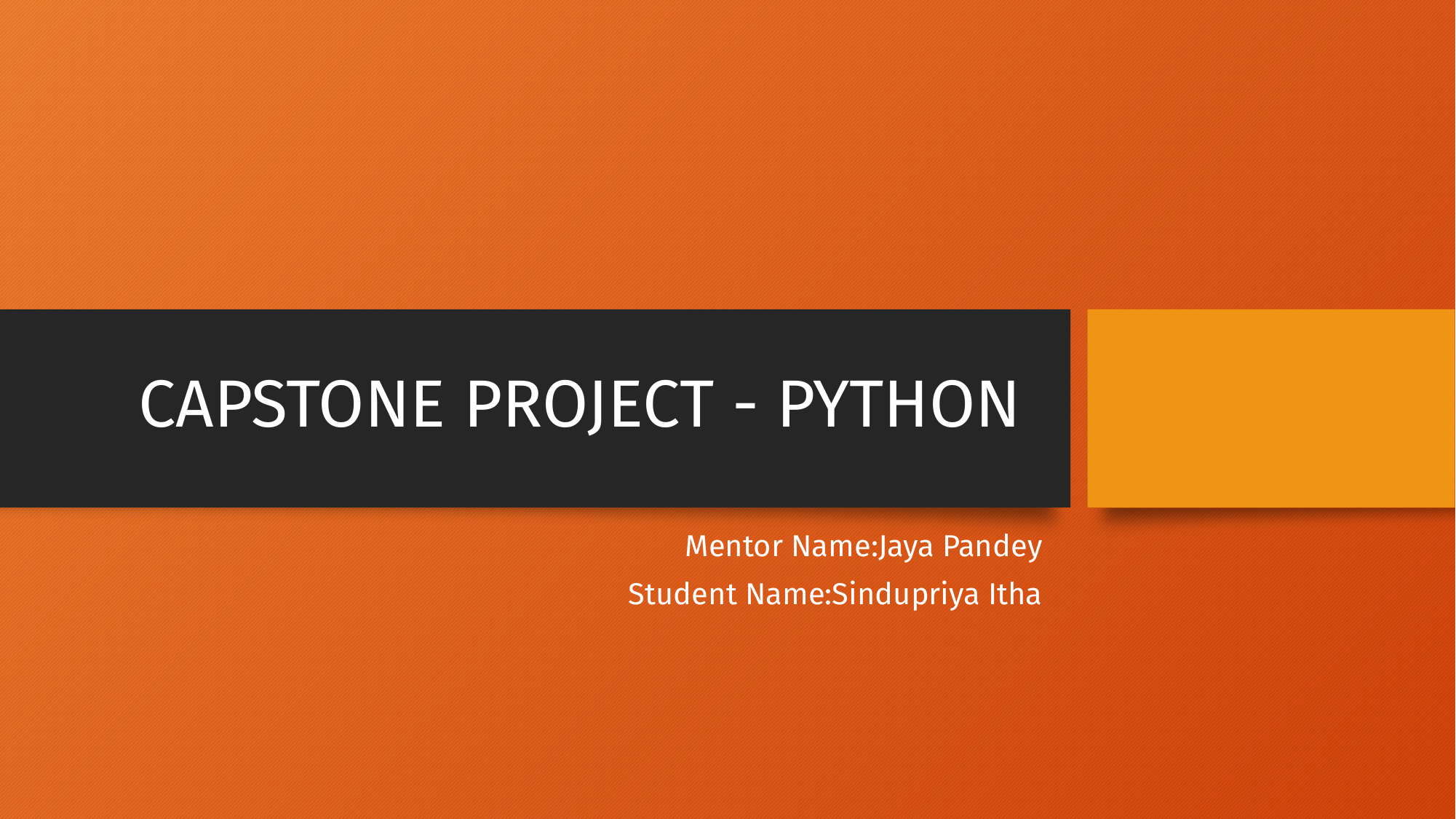

# CAPSTONE PROJECT - PYTHON
Mentor Name:Jaya Pandey
Student Name:Sindupriya Itha